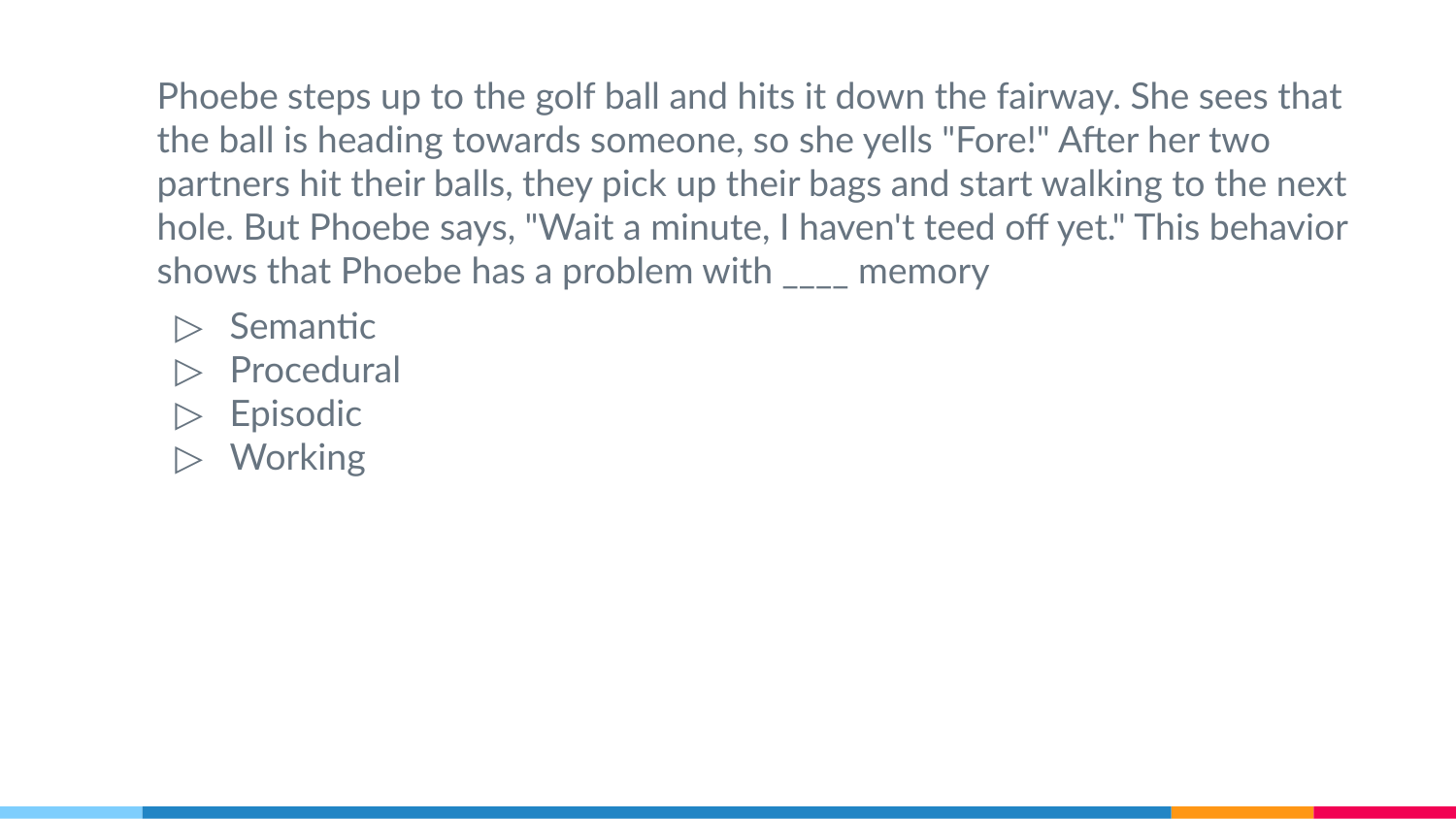

Phoebe steps up to the golf ball and hits it down the fairway. She sees that the ball is heading towards someone, so she yells "Fore!" After her two partners hit their balls, they pick up their bags and start walking to the next hole. But Phoebe says, "Wait a minute, I haven't teed off yet." This behavior shows that Phoebe has a problem with ____ memory
Semantic
Procedural
Episodic
Working